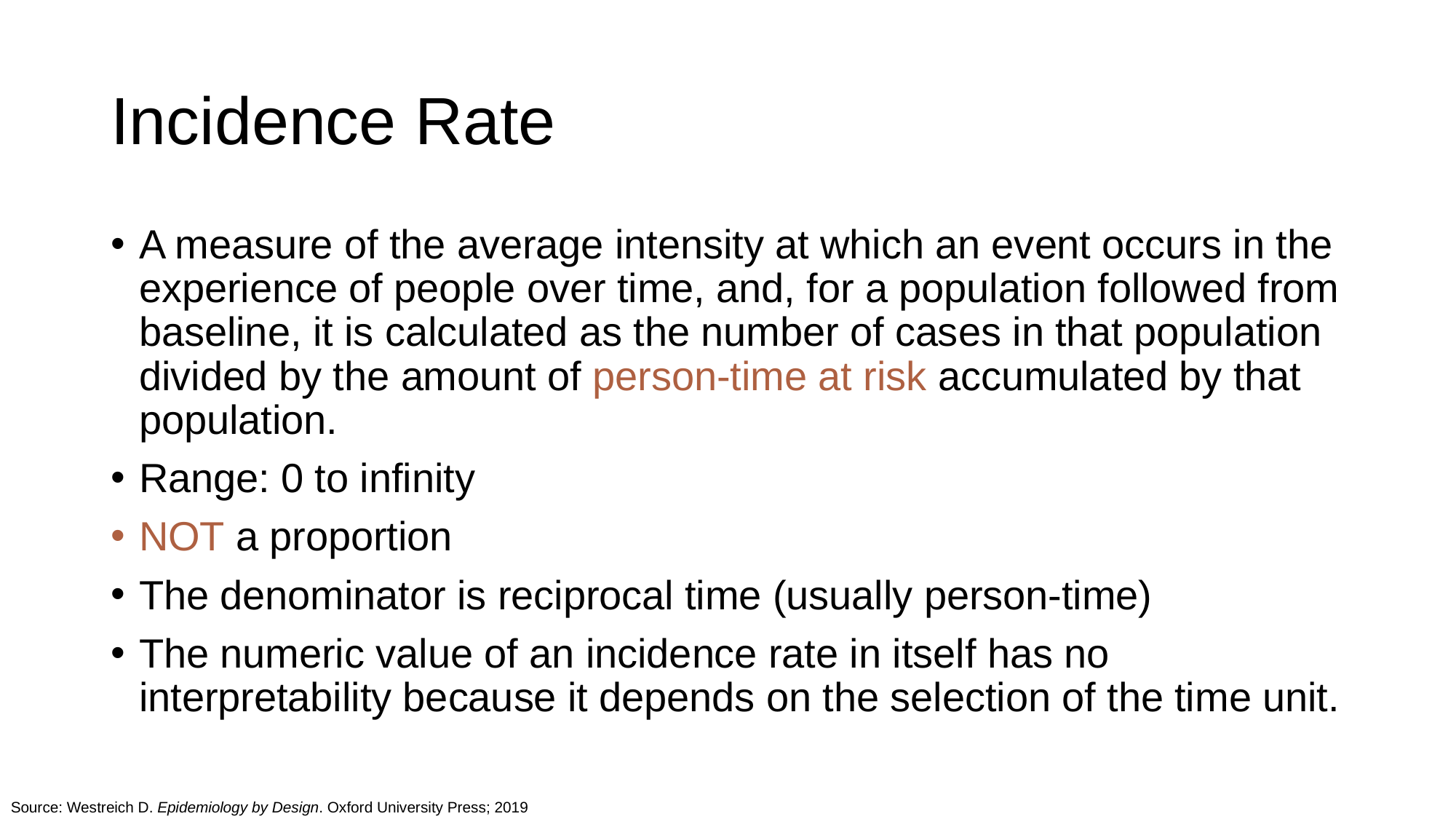

# Incidence Rate
A measure of the average intensity at which an event occurs in the experience of people over time, and, for a population followed from baseline, it is calculated as the number of cases in that population divided by the amount of person-time at risk accumulated by that population.
Range: 0 to infinity
NOT a proportion
The denominator is reciprocal time (usually person-time)
The numeric value of an incidence rate in itself has no interpretability because it depends on the selection of the time unit.
Source: Westreich D. Epidemiology by Design. Oxford University Press; 2019